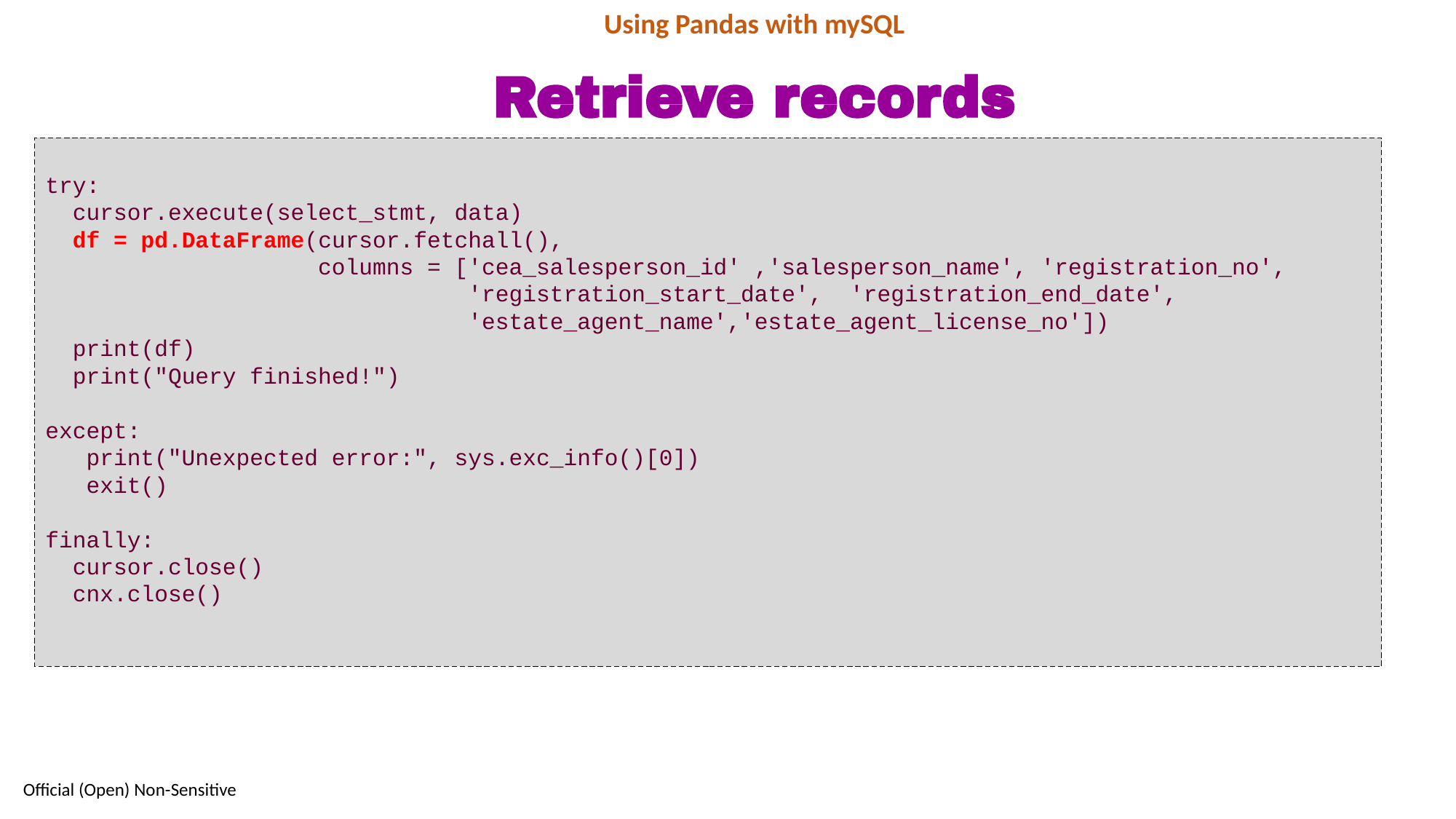

Using Pandas with mySQL
# Retrieve records

try:
  cursor.execute(select_stmt, data)
  df = pd.DataFrame(cursor.fetchall(),
                    columns = ['cea_salesperson_id' ,'salesperson_name', 'registration_no',
                               'registration_start_date',  'registration_end_date',
                               'estate_agent_name','estate_agent_license_no'])
  print(df)
  print("Query finished!")

except:
   print("Unexpected error:", sys.exc_info()[0])
   exit()

finally:
  cursor.close()
  cnx.close()
42
Official (Open) Non-Sensitive